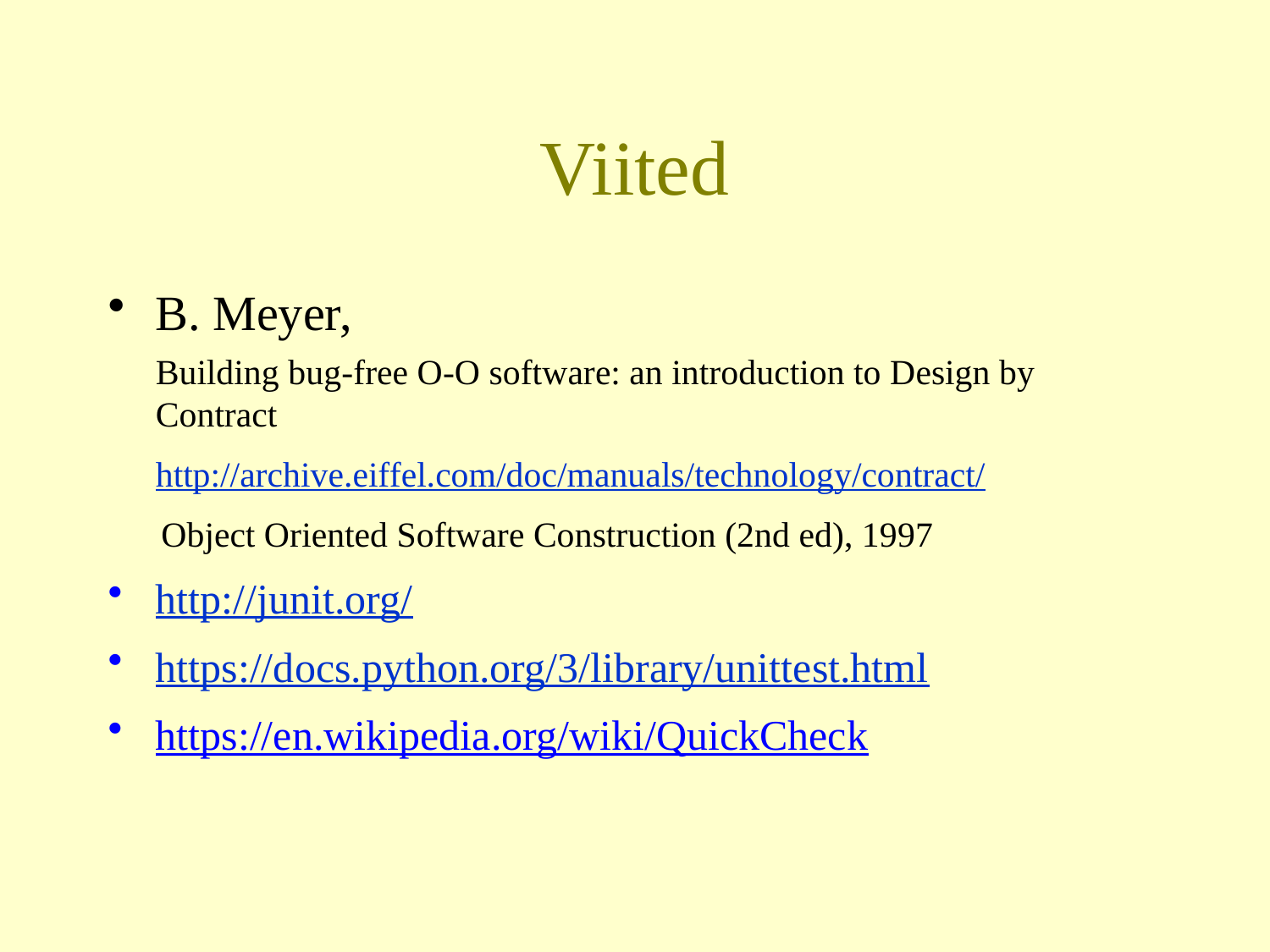

# Viited
B. Meyer,
	Building bug-free O-O software: an introduction to Design by Contract
	http://archive.eiffel.com/doc/manuals/technology/contract/
      Object Oriented Software Construction (2nd ed), 1997
http://junit.org/
https://docs.python.org/3/library/unittest.html
https://en.wikipedia.org/wiki/QuickCheck